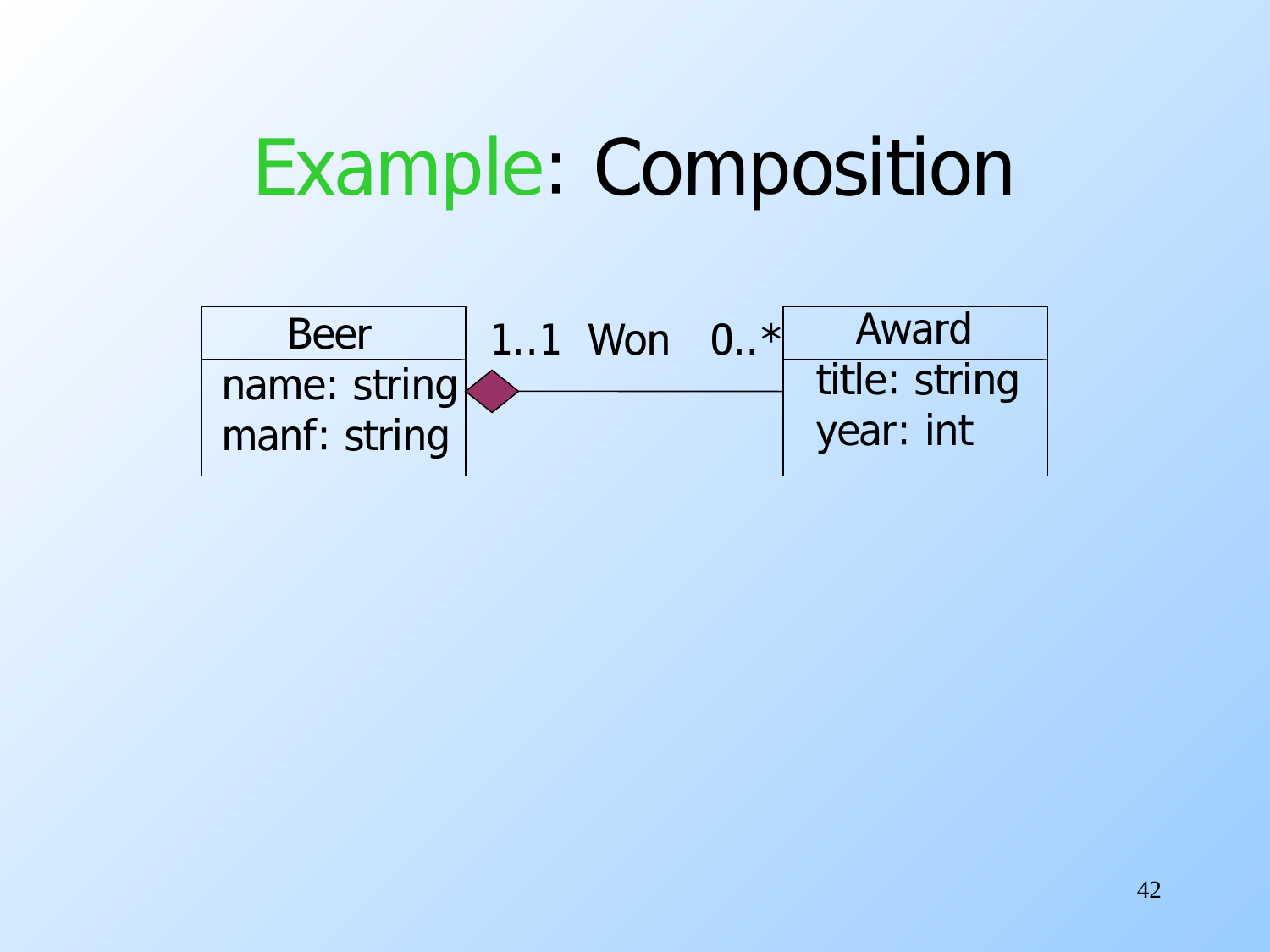

# Example: Composition
   Award
title: string
year: int
     Beer
name: string
manf: string

1..1  Won   0..*

42